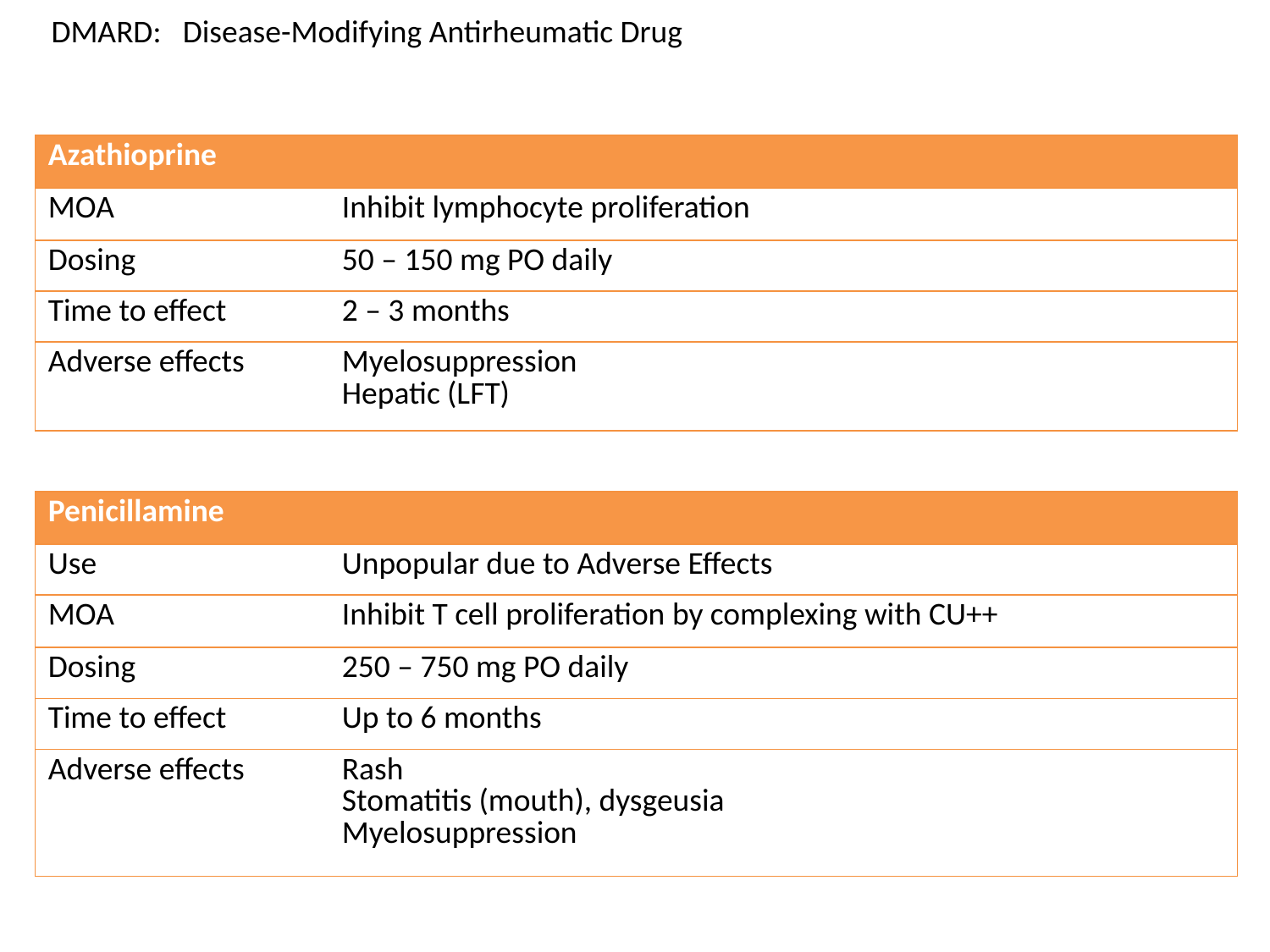

DMARD:   Disease-Modifying Antirheumatic Drug
| Azathioprine |  |
| --- | --- |
| MOA | Inhibit lymphocyte proliferation |
| Dosing | 50 – 150 mg PO daily |
| Time to effect | 2 – 3 months |
| Adverse effects | Myelosuppression Hepatic (LFT) |
| Penicillamine |  |
| --- | --- |
| Use | Unpopular due to Adverse Effects |
| MOA | Inhibit T cell proliferation by complexing with CU++ |
| Dosing | 250 – 750 mg PO daily |
| Time to effect | Up to 6 months |
| Adverse effects | Rash Stomatitis (mouth), dysgeusia Myelosuppression |